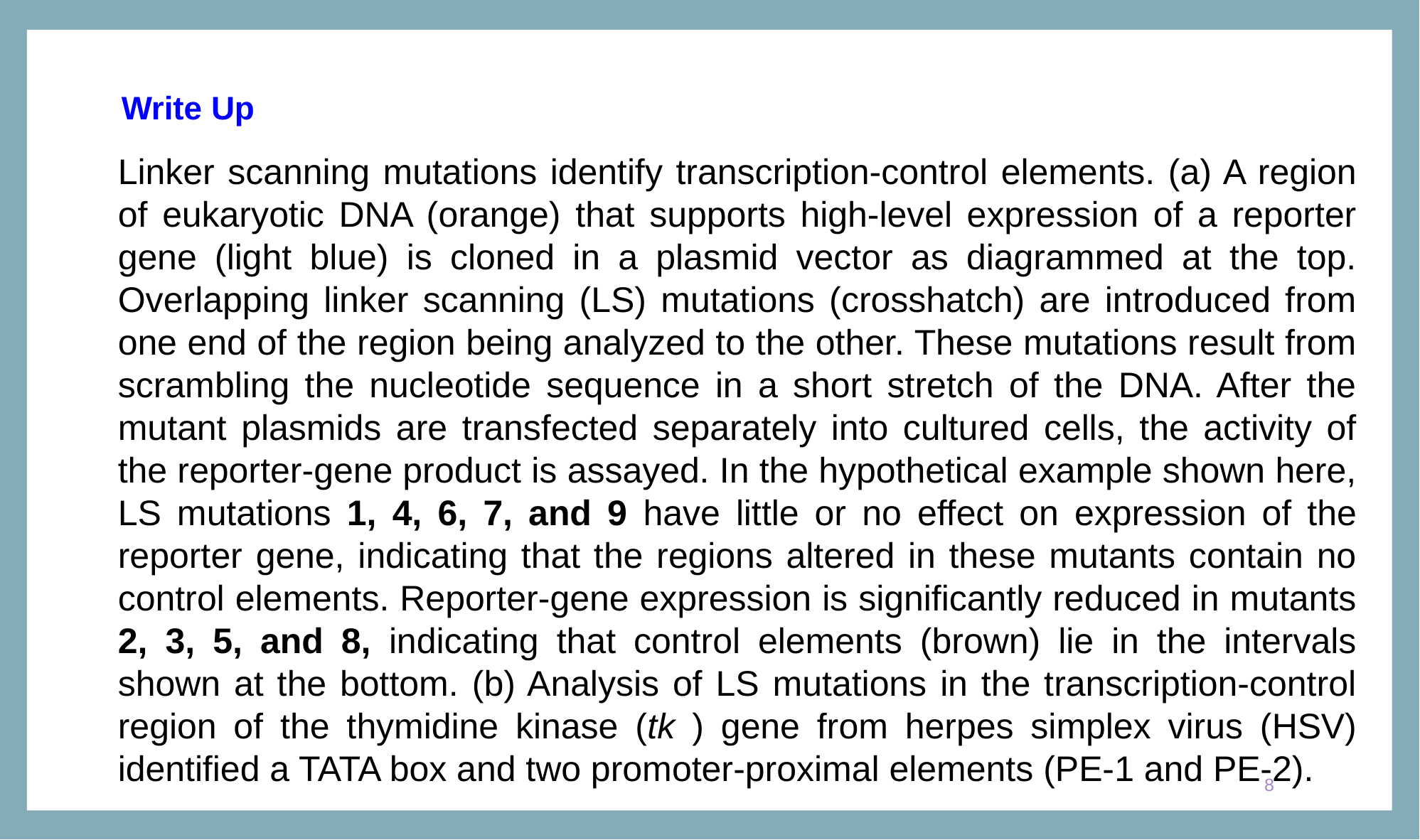

Write Up
Linker scanning mutations identify transcription-control elements. (a) A region of eukaryotic DNA (orange) that supports high-level expression of a reporter gene (light blue) is cloned in a plasmid vector as diagrammed at the top. Overlapping linker scanning (LS) mutations (crosshatch) are introduced from one end of the region being analyzed to the other. These mutations result from scrambling the nucleotide sequence in a short stretch of the DNA. After the mutant plasmids are transfected separately into cultured cells, the activity of the reporter-gene product is assayed. In the hypothetical example shown here, LS mutations 1, 4, 6, 7, and 9 have little or no effect on expression of the reporter gene, indicating that the regions altered in these mutants contain no control elements. Reporter-gene expression is significantly reduced in mutants 2, 3, 5, and 8, indicating that control elements (brown) lie in the intervals shown at the bottom. (b) Analysis of LS mutations in the transcription-control region of the thymidine kinase (tk ) gene from herpes simplex virus (HSV) identified a TATA box and two promoter-proximal elements (PE-1 and PE-2).
8